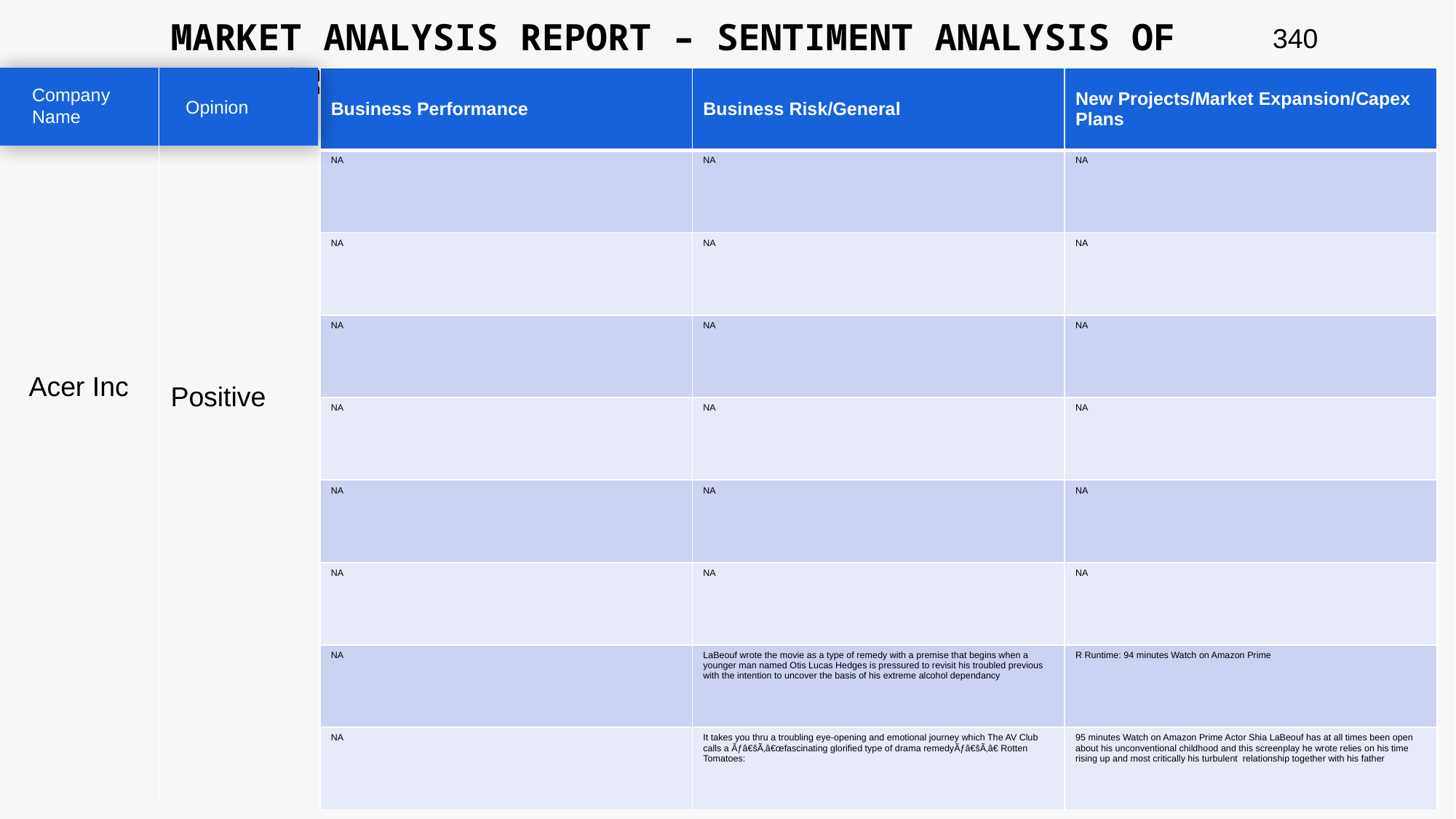

MARKET ANALYSIS REPORT – SENTIMENT ANALYSIS OF PEER GROUP
340

| Business Performance | Business Risk/General | New Projects/Market Expansion/Capex Plans |
| --- | --- | --- |
| NA | NA | NA |
| NA | NA | NA |
| NA | NA | NA |
| NA | NA | NA |
| NA | NA | NA |
| NA | NA | NA |
| NA | LaBeouf wrote the movie as a type of remedy with a premise that begins when a younger man named Otis Lucas Hedges is pressured to revisit his troubled previous with the intention to uncover the basis of his extreme alcohol dependancy | R Runtime: 94 minutes Watch on Amazon Prime |
| NA | It takes you thru a troubling eye-opening and emotional journey which The AV Club calls a Ãƒâ€šÃ‚â€œfascinating glorified type of drama remedyÃƒâ€šÃ‚â€ Rotten Tomatoes: | 95 minutes Watch on Amazon Prime Actor Shia LaBeouf has at all times been open about his unconventional childhood and this screenplay he wrote relies on his time rising up and most critically his turbulent relationship together with his father |
Company Name
Opinion
Acer Inc
Positive